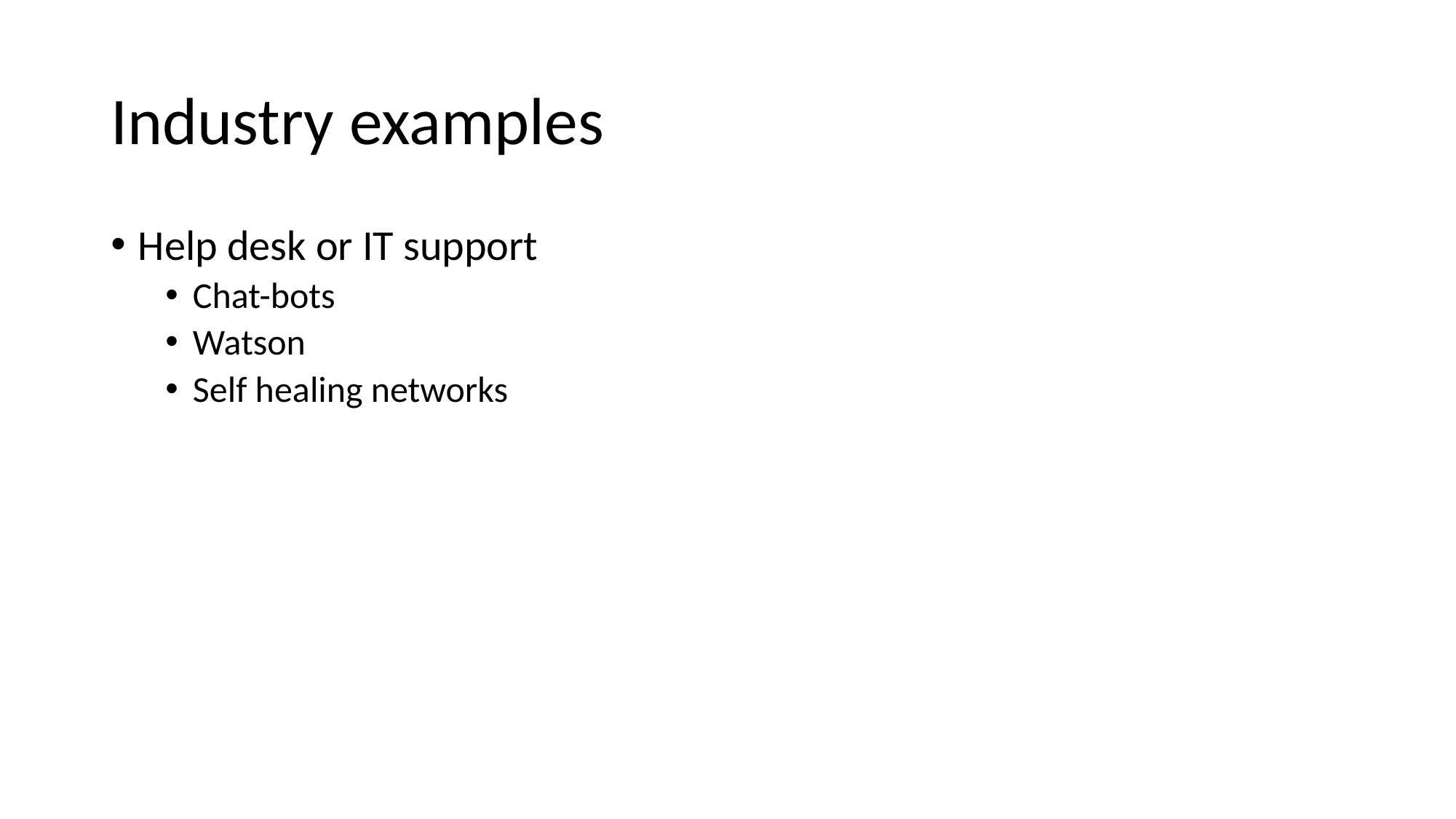

# Industry examples
Help desk or IT support
Chat-bots
Watson
Self healing networks